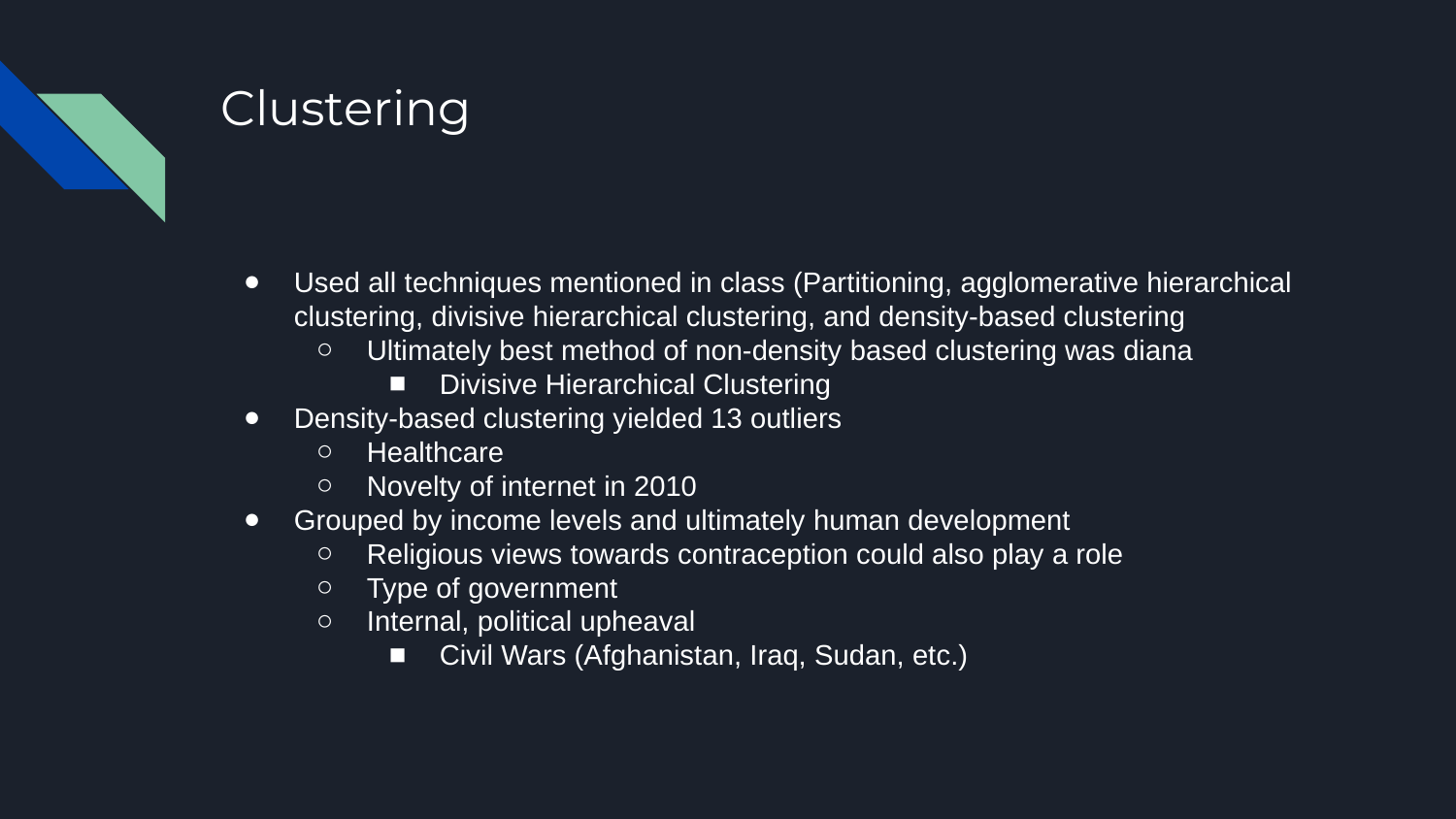

# Clustering
Used all techniques mentioned in class (Partitioning, agglomerative hierarchical clustering, divisive hierarchical clustering, and density-based clustering
Ultimately best method of non-density based clustering was diana
Divisive Hierarchical Clustering
Density-based clustering yielded 13 outliers
Healthcare
Novelty of internet in 2010
Grouped by income levels and ultimately human development
Religious views towards contraception could also play a role
Type of government
Internal, political upheaval
Civil Wars (Afghanistan, Iraq, Sudan, etc.)